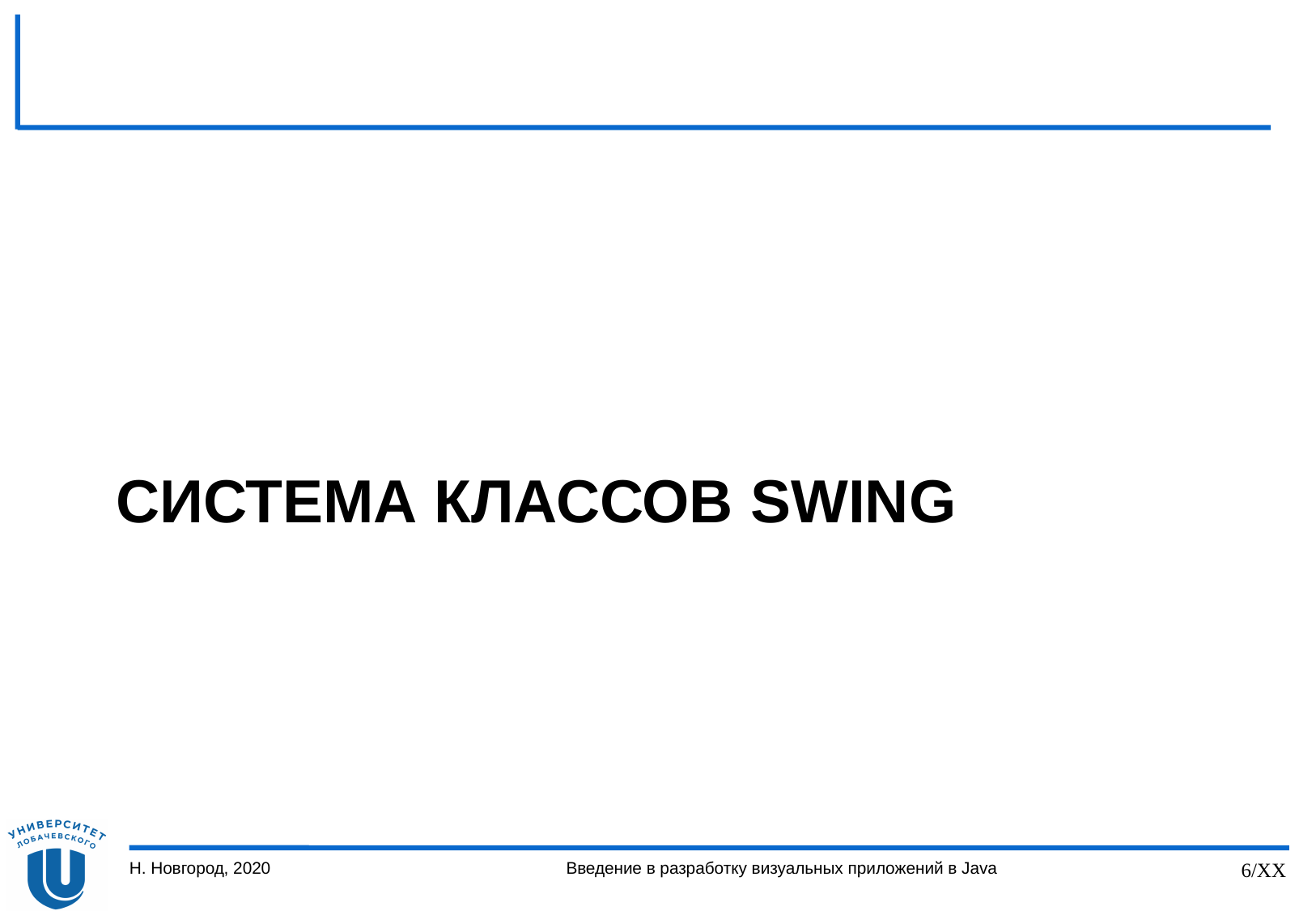

# Система классов swing
Н. Новгород, 2020
Введение в разработку визуальных приложений в Java
6/XX